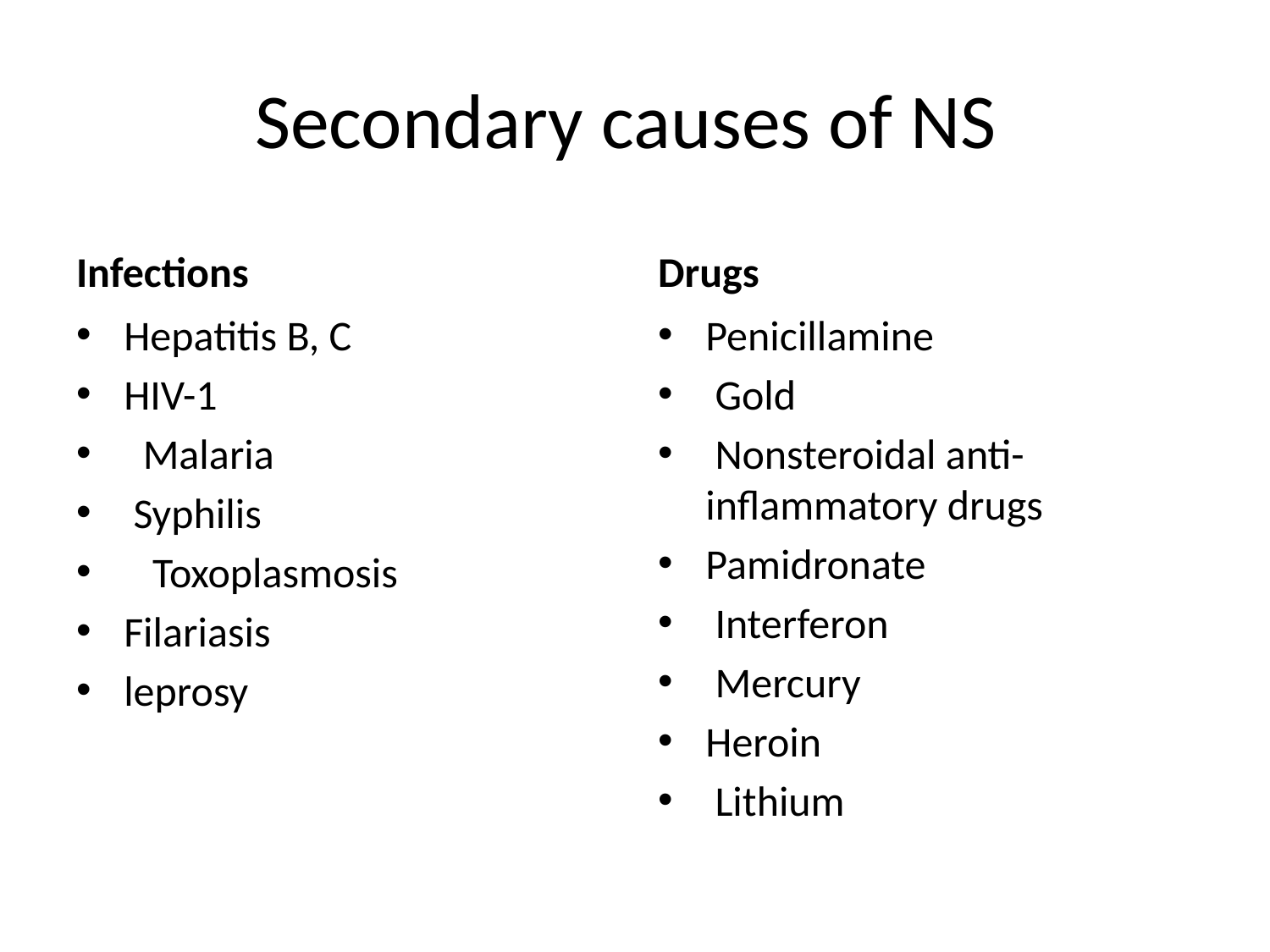

# Secondary causes of NS
Infections
Drugs
Hepatitis B, C
HIV-1
  Malaria
 Syphilis
   Toxoplasmosis
Filariasis
leprosy
Penicillamine
 Gold
 Nonsteroidal anti-inflammatory drugs
Pamidronate
 Interferon
 Mercury
Heroin
 Lithium